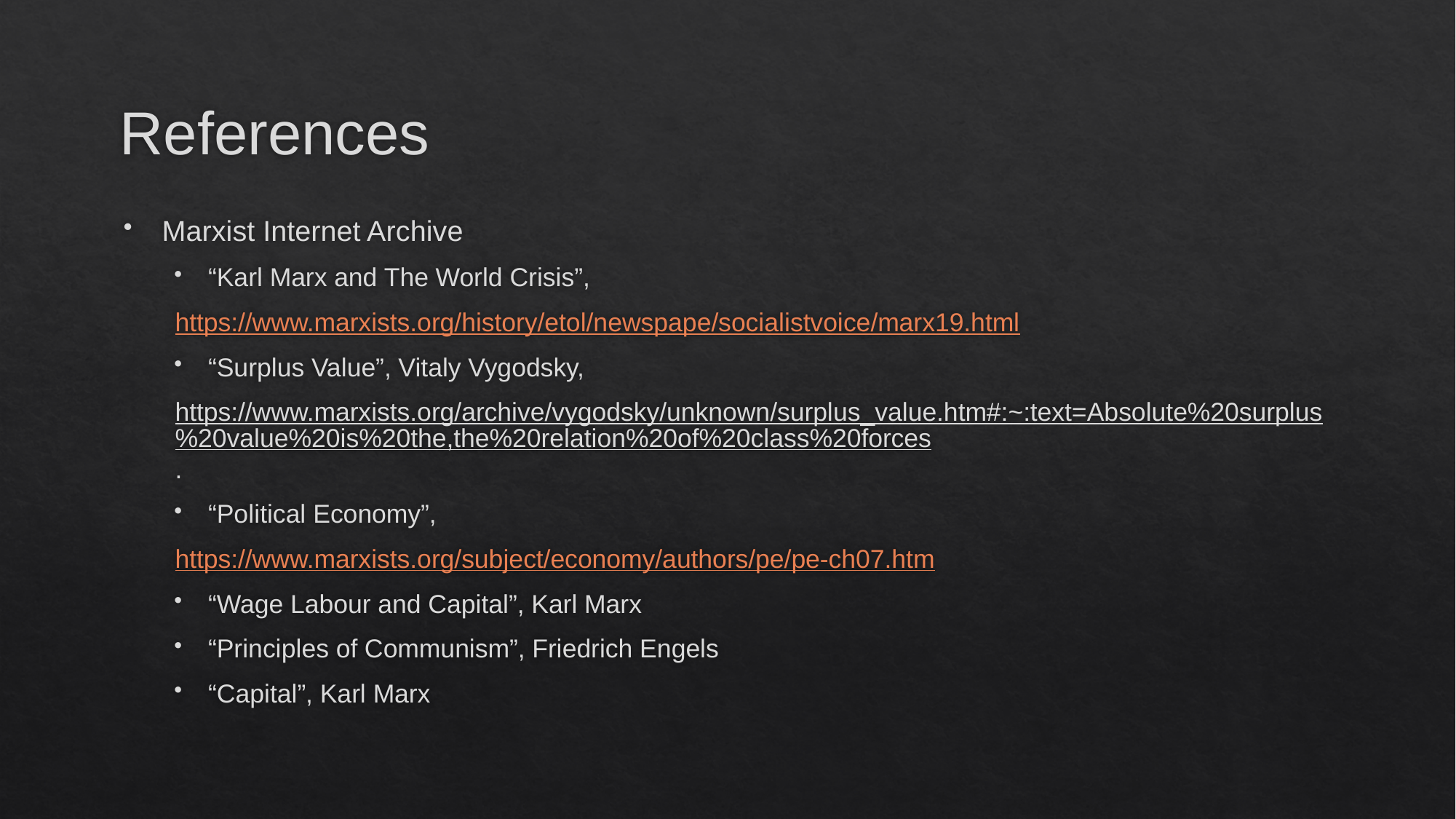

# References
Marxist Internet Archive
“Karl Marx and The World Crisis”,
https://www.marxists.org/history/etol/newspape/socialistvoice/marx19.html
“Surplus Value”, Vitaly Vygodsky,
https://www.marxists.org/archive/vygodsky/unknown/surplus_value.htm#:~:text=Absolute%20surplus%20value%20is%20the,the%20relation%20of%20class%20forces.
“Political Economy”,
https://www.marxists.org/subject/economy/authors/pe/pe-ch07.htm
“Wage Labour and Capital”, Karl Marx
“Principles of Communism”, Friedrich Engels
“Capital”, Karl Marx